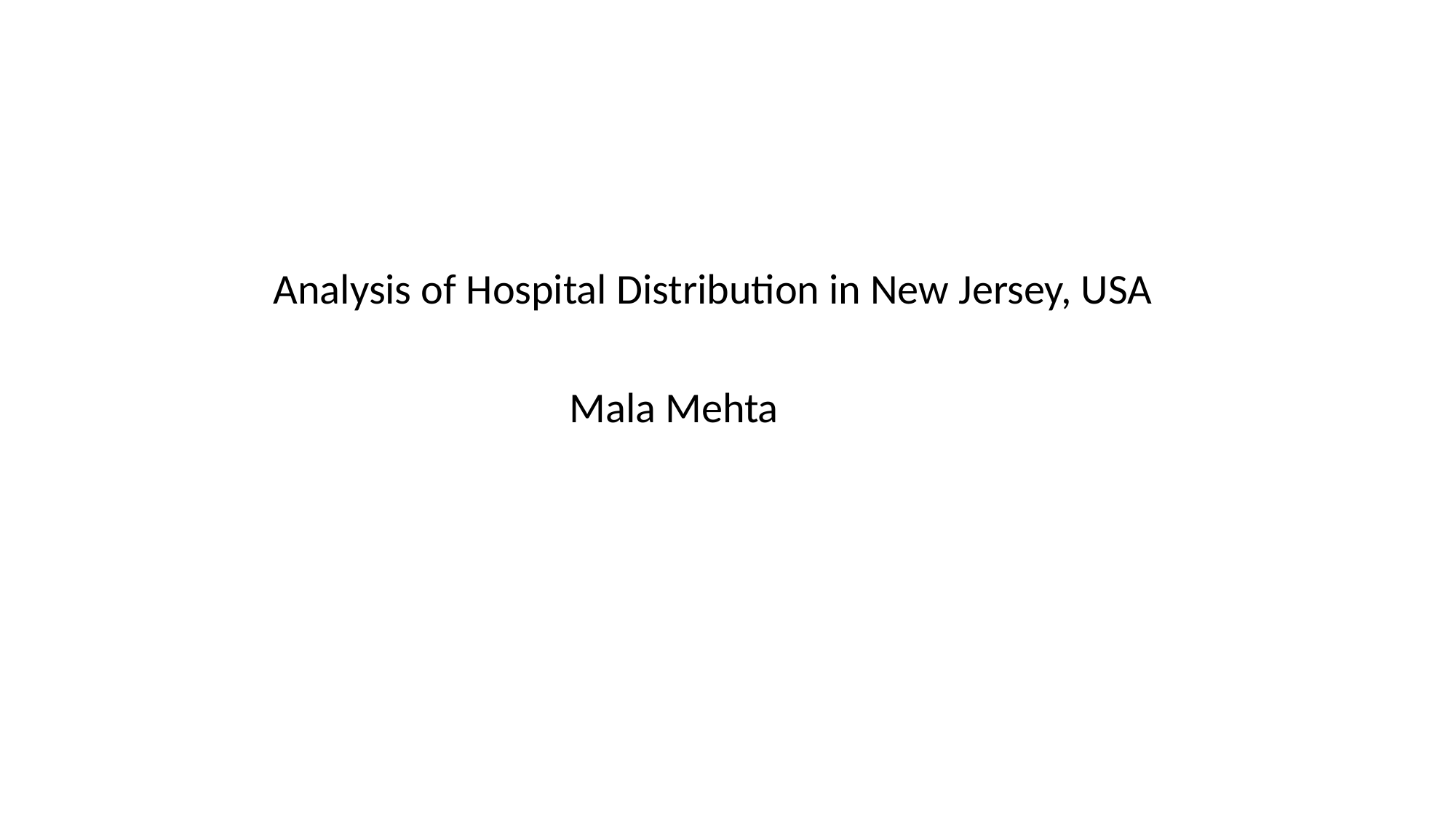

# Analysis of Hospital Distribution in New Jersey, USA
Mala Mehta